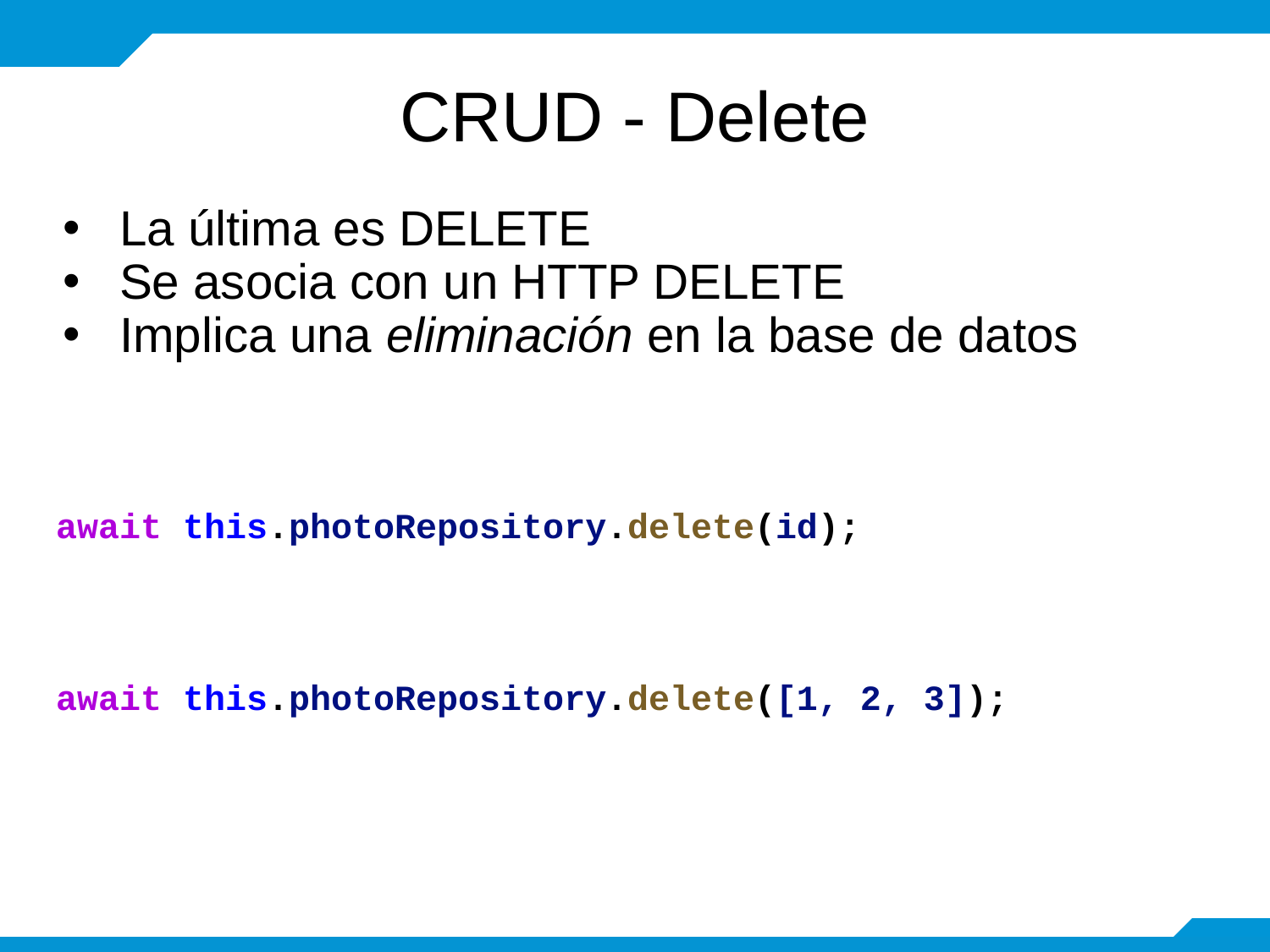

# CRUD - Delete
La última es DELETE
Se asocia con un HTTP DELETE
Implica una eliminación en la base de datos
await this.photoRepository.delete(id);

await this.photoRepository.delete([1, 2, 3]);